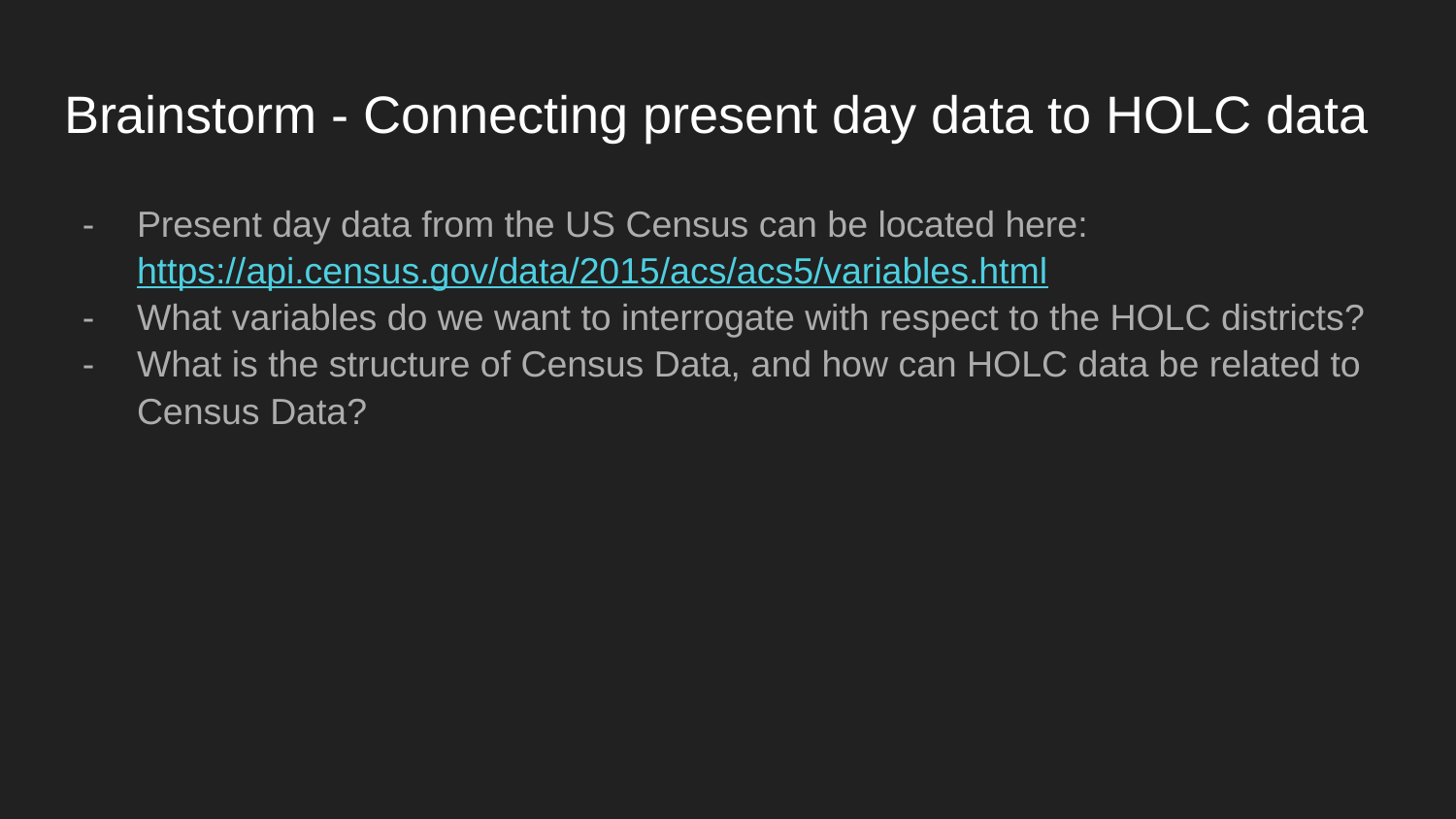

# Brainstorm - Connecting present day data to HOLC data
Present day data from the US Census can be located here: https://api.census.gov/data/2015/acs/acs5/variables.html
What variables do we want to interrogate with respect to the HOLC districts?
What is the structure of Census Data, and how can HOLC data be related to Census Data?